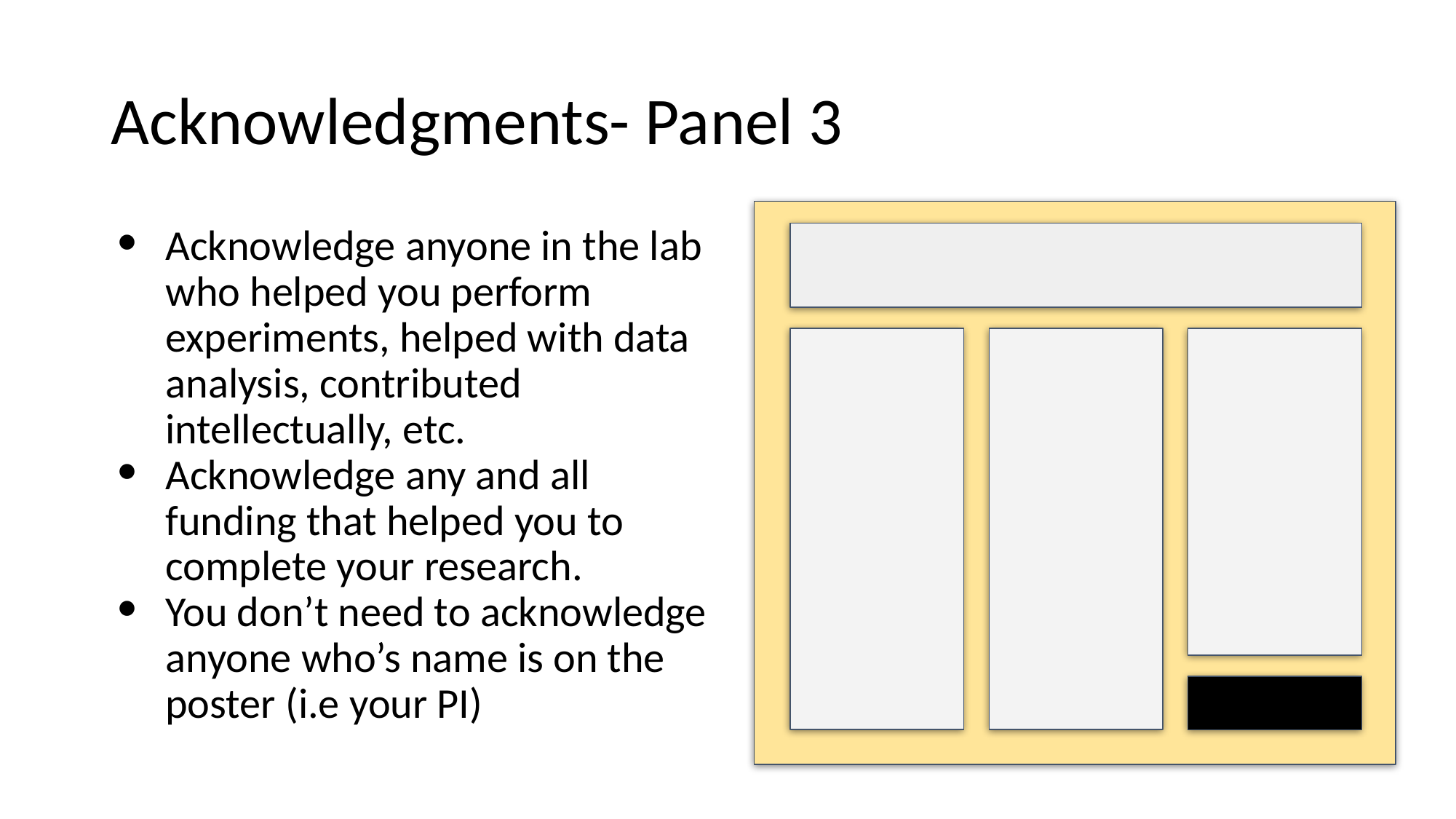

# Acknowledgments- Panel 3

Acknowledge anyone in the lab who helped you perform experiments, helped with data analysis, contributed intellectually, etc.
Acknowledge any and all funding that helped you to complete your research.
You don’t need to acknowledge anyone who’s name is on the poster (i.e your PI)